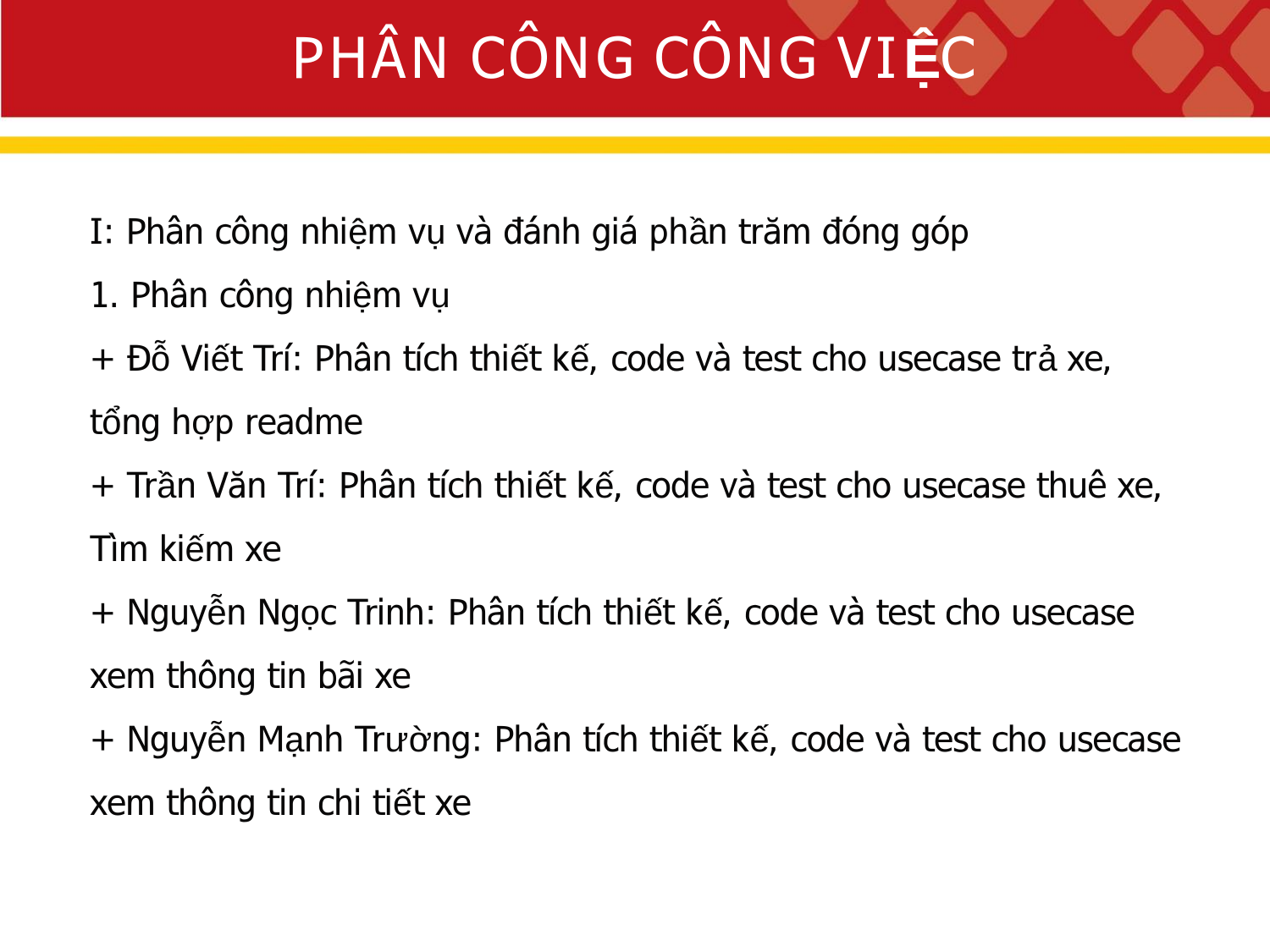

PHÂN CÔNG CÔNG VIỆC
I: Phân công nhiệm vụ và đánh giá phần trăm đóng góp
1. Phân công nhiệm vụ
+ Đỗ Viết Trí: Phân tích thiết kế, code và test cho usecase trả xe, tổng hợp readme
+ Trần Văn Trí: Phân tích thiết kế, code và test cho usecase thuê xe, Tìm kiếm xe
+ Nguyễn Ngọc Trinh: Phân tích thiết kế, code và test cho usecase xem thông tin bãi xe
+ Nguyễn Mạnh Trường: Phân tích thiết kế, code và test cho usecase xem thông tin chi tiết xe

​